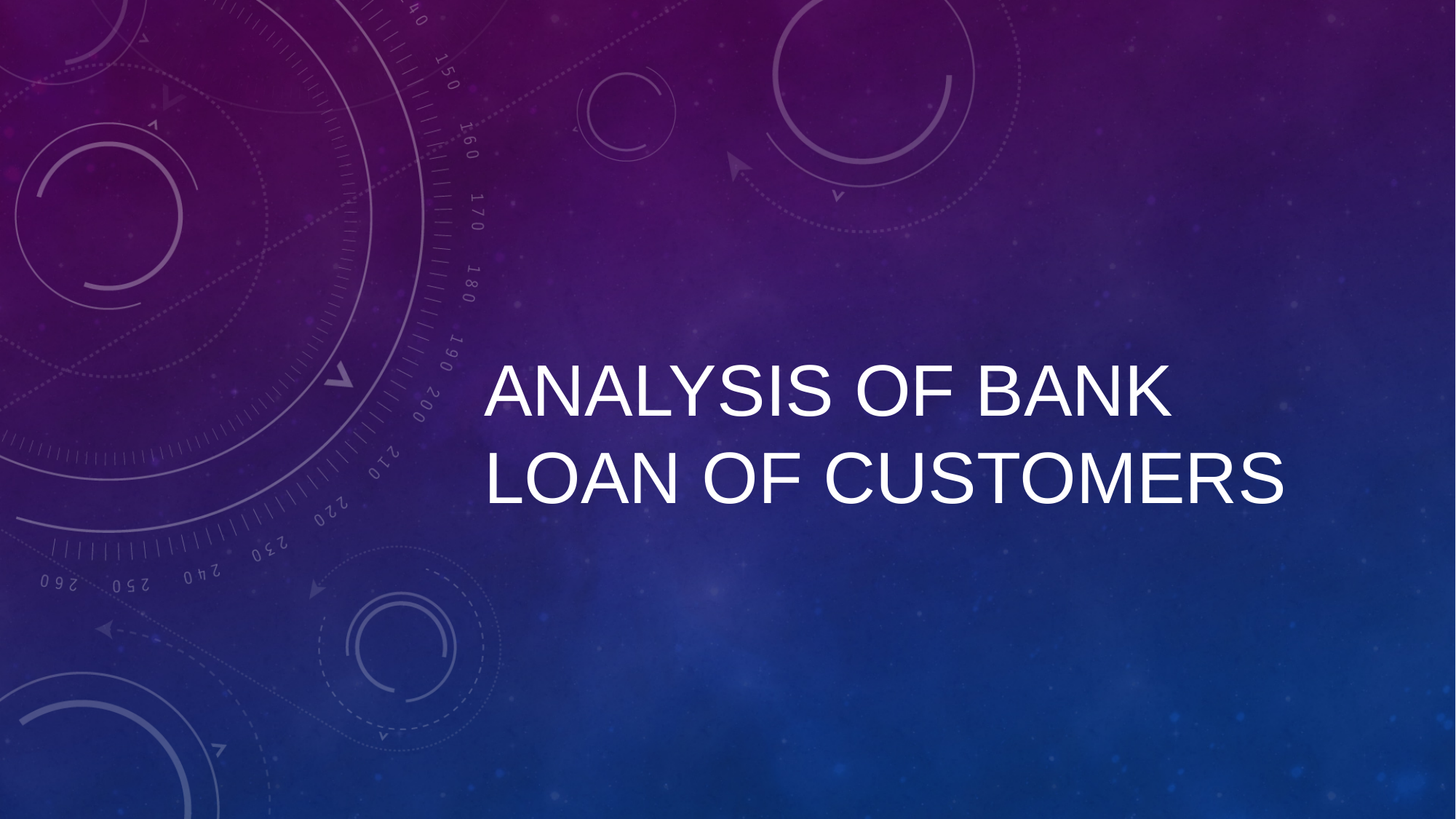

# Analysis of Bank loan of customers